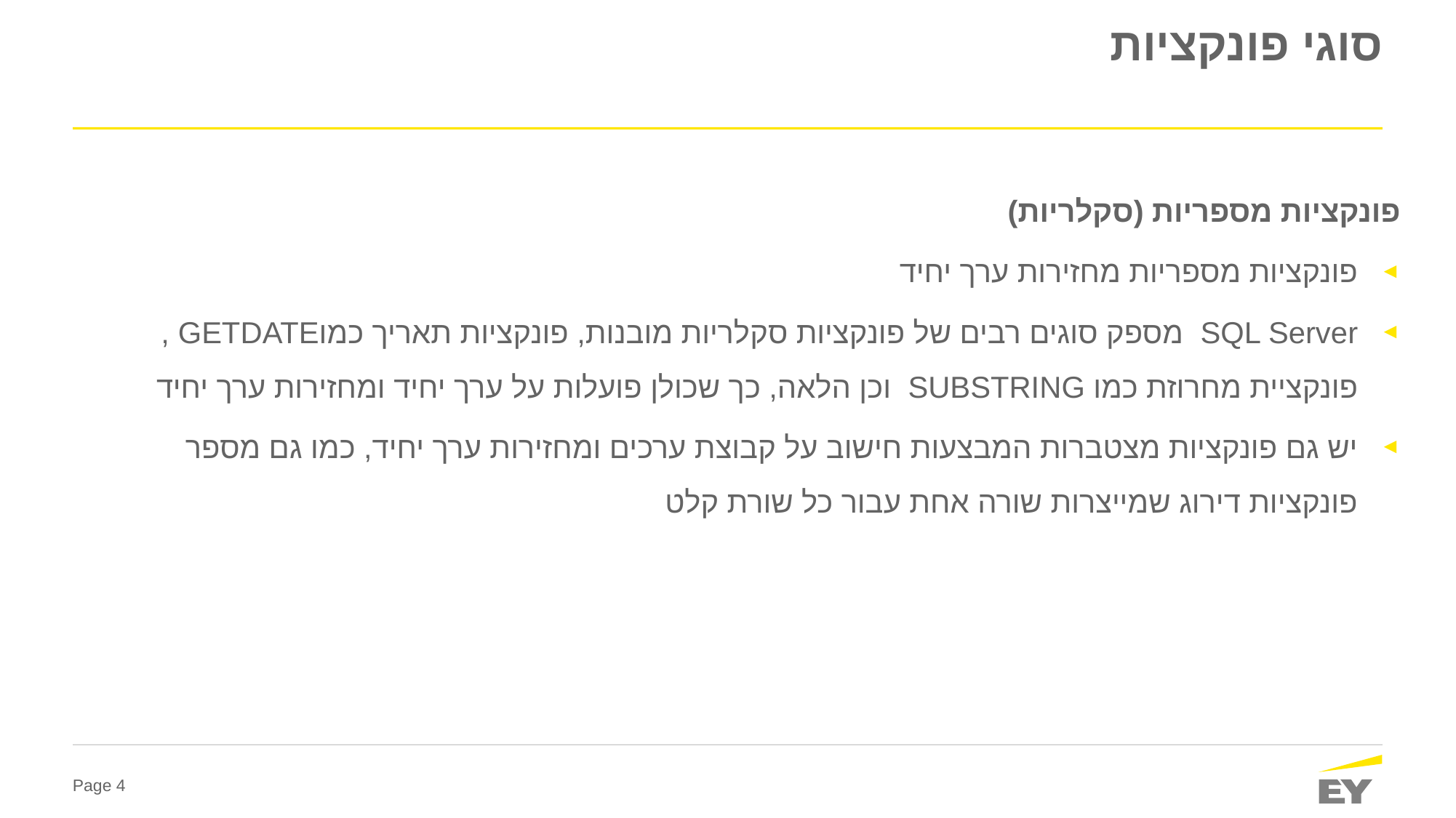

# סוגי פונקציות

פונקציות מספריות (סקלריות)
פונקציות מספריות מחזירות ערך יחיד
SQL Server  מספק סוגים רבים של פונקציות סקלריות מובנות, פונקציות תאריך כמוGETDATE , פונקציית מחרוזת כמו SUBSTRING  וכן הלאה, כך שכולן פועלות על ערך יחיד ומחזירות ערך יחיד
יש גם פונקציות מצטברות המבצעות חישוב על קבוצת ערכים ומחזירות ערך יחיד, כמו גם מספר פונקציות דירוג שמייצרות שורה אחת עבור כל שורת קלט